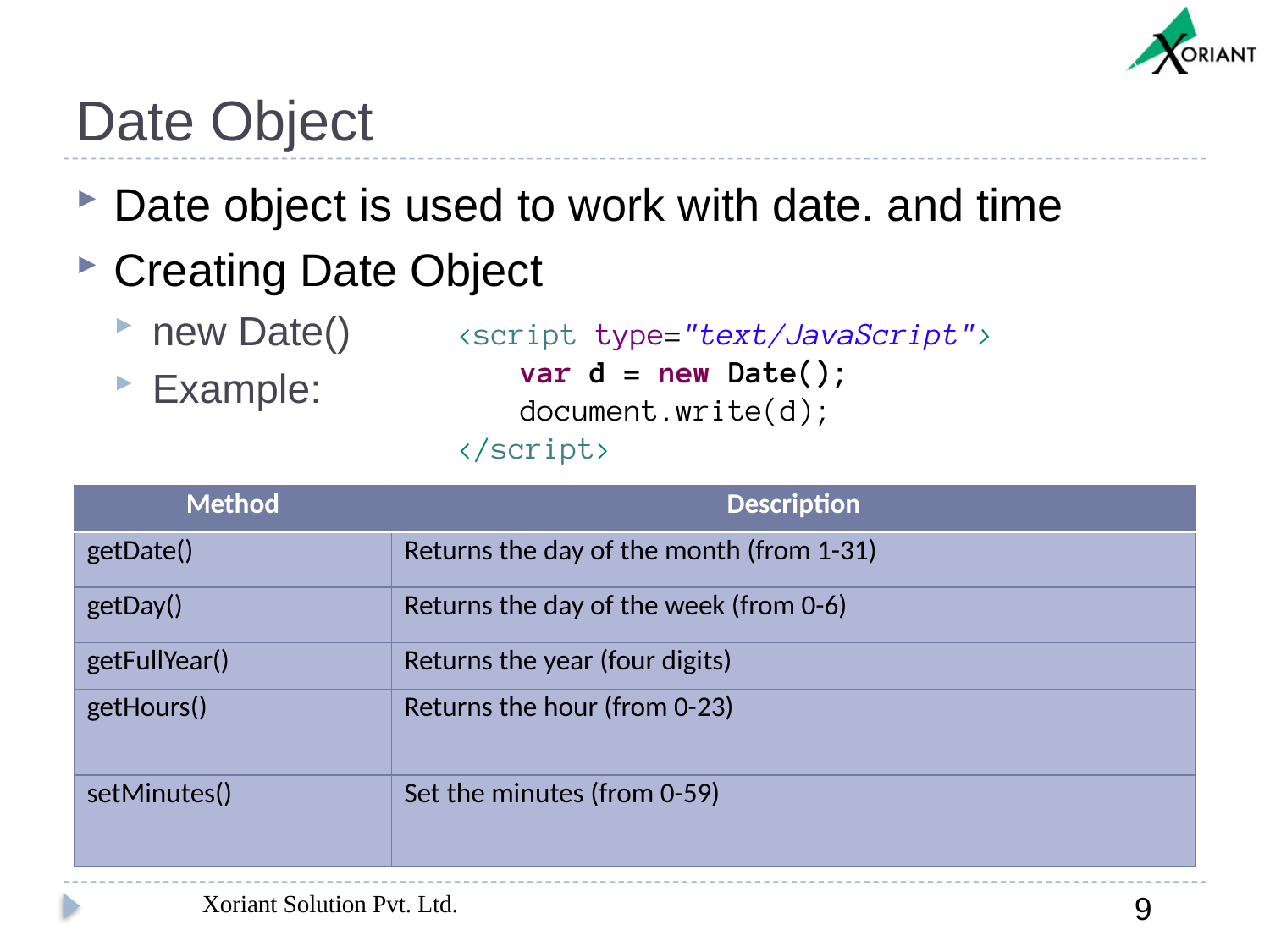

# Date Object
Date object is used to work with date. and time
Creating Date Object
new Date()
Example:

<script type="text/JavaScript">
var d = new Date();
document.write(d);
</script>
| Method | Description |
| --- | --- |
| getDate() | Returns the day of the month (from 1-31) |
| getDay() | Returns the day of the week (from 0-6) |
| getFullYear() | Returns the year (four digits) |
| getHours() | Returns the hour (from 0-23) |
| setMinutes() | Set the minutes (from 0-59) |
Xoriant Solution Pvt. Ltd.
9